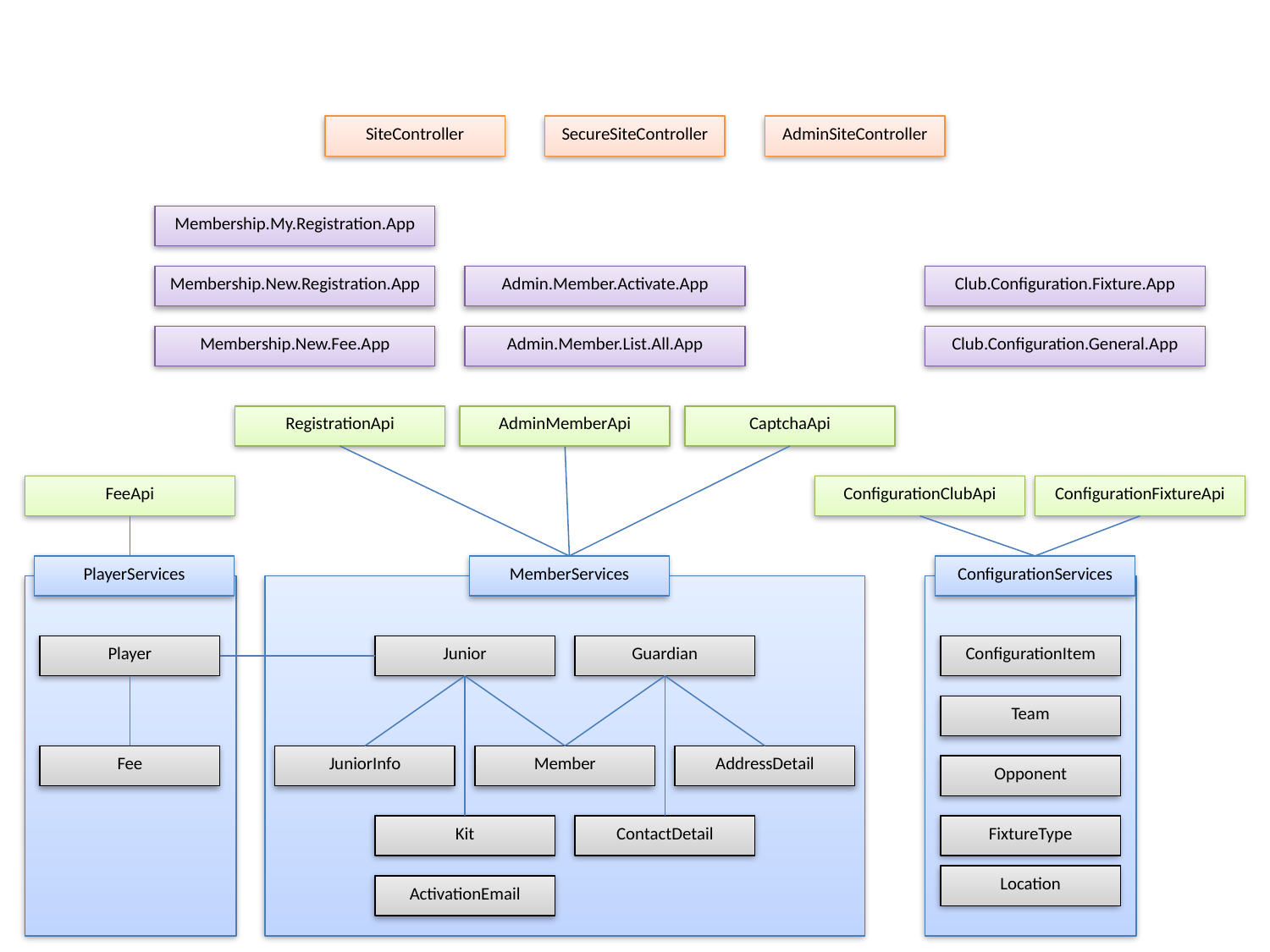

SiteController
SecureSiteController
AdminSiteController
Membership.My.Registration.App
Membership.New.Registration.App
Admin.Member.Activate.App
Club.Configuration.Fixture.App
Membership.New.Fee.App
Admin.Member.List.All.App
Club.Configuration.General.App
RegistrationApi
AdminMemberApi
CaptchaApi
FeeApi
ConfigurationClubApi
ConfigurationFixtureApi
PlayerServices
MemberServices
ConfigurationServices

Player
Junior
Guardian
ConfigurationItem
Team
Fee
JuniorInfo
Member
AddressDetail
Opponent
Kit
ContactDetail
FixtureType
Location
ActivationEmail